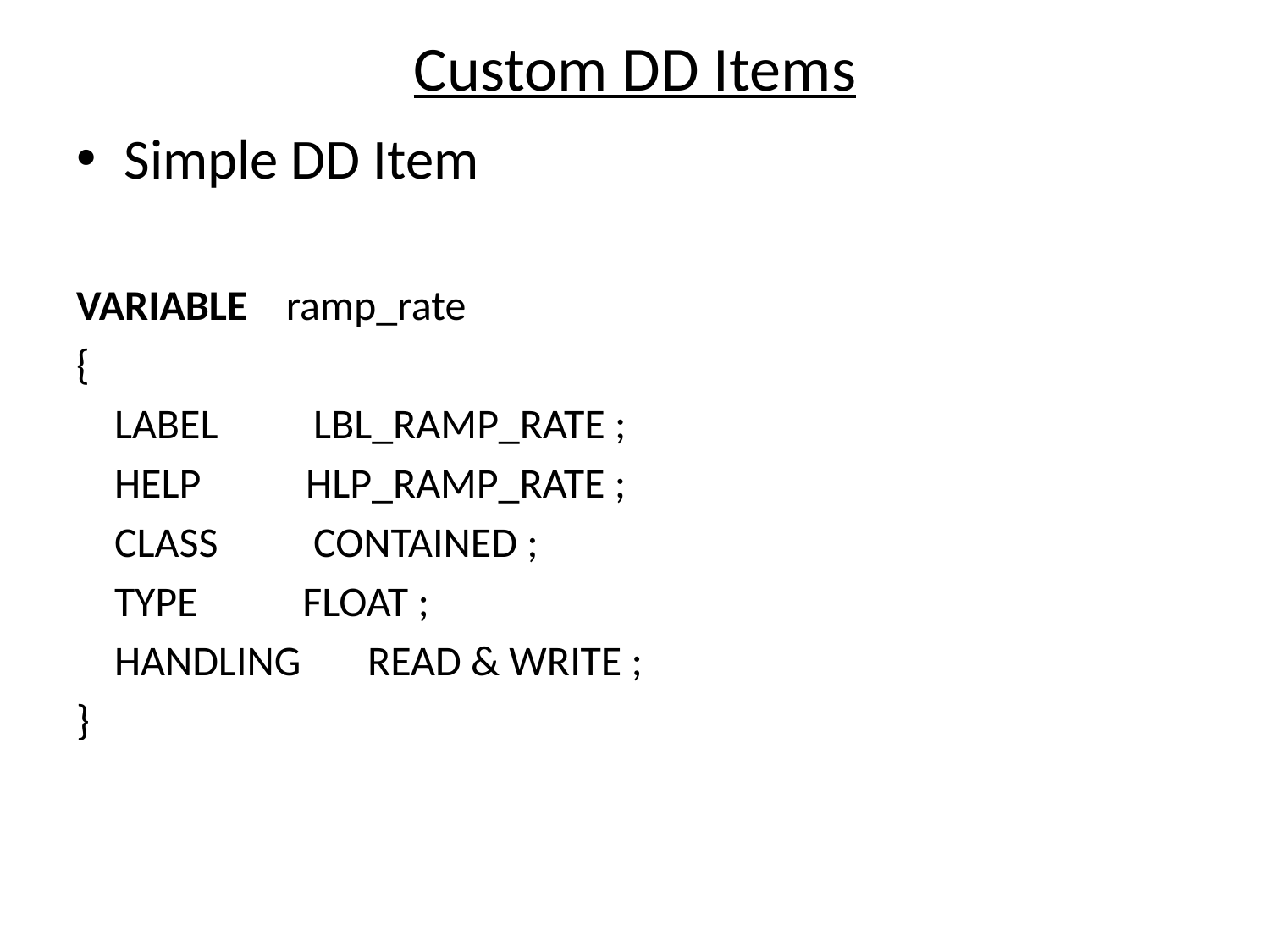

# Custom DD Items
Simple DD Item

VARIABLE    ramp_rate
{
    LABEL          LBL_RAMP_RATE ;
    HELP           HLP_RAMP_RATE ;
    CLASS          CONTAINED ;
    TYPE           FLOAT ;
    HANDLING       READ & WRITE ;
}